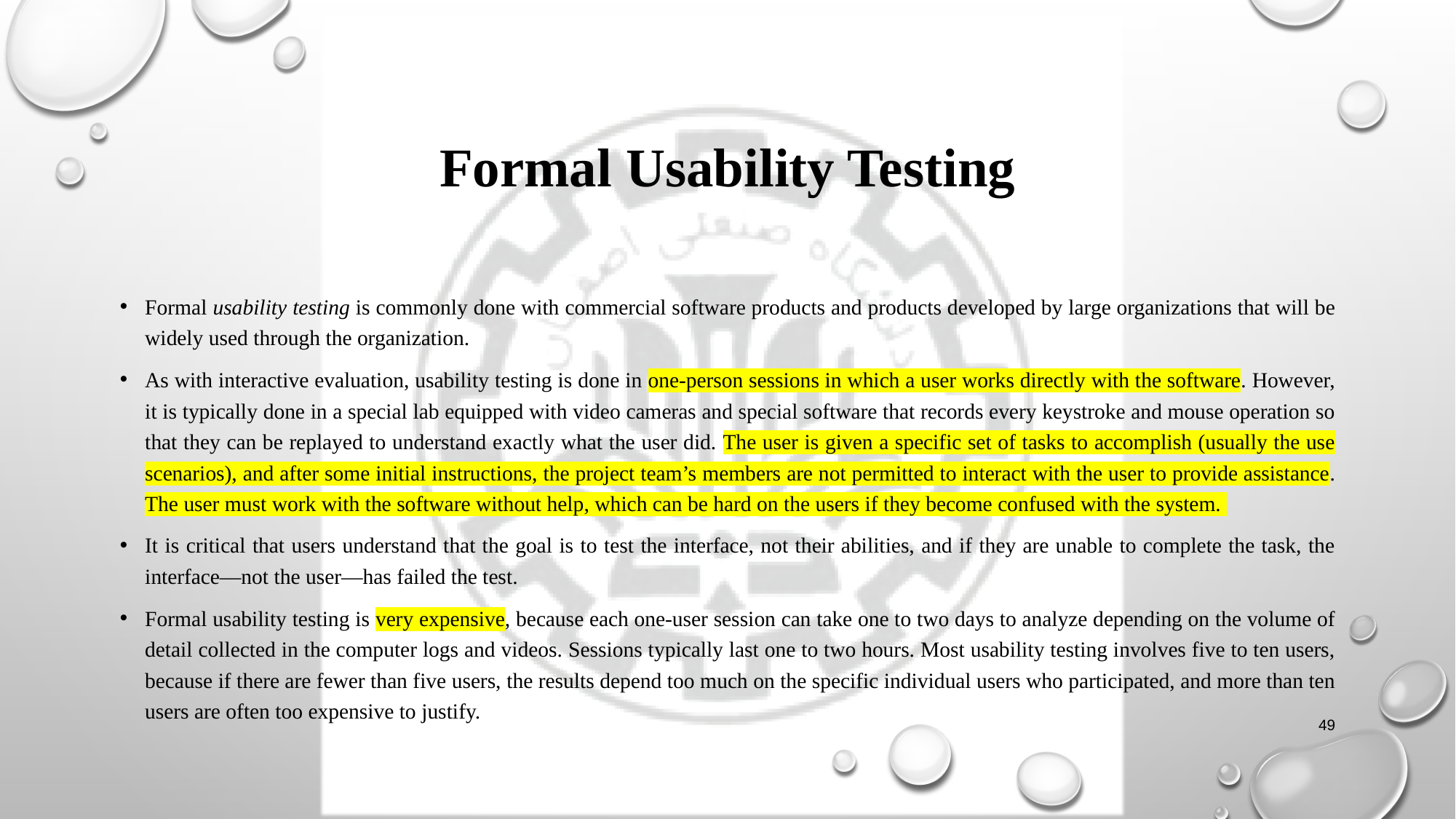

# Formal Usability Testing
Formal usability testing is commonly done with commercial software products and products developed by large organizations that will be widely used through the organization.
As with interactive evaluation, usability testing is done in one-person sessions in which a user works directly with the software. However, it is typically done in a special lab equipped with video cameras and special software that records every keystroke and mouse operation so that they can be replayed to understand exactly what the user did. The user is given a specific set of tasks to accomplish (usually the use scenarios), and after some initial instructions, the project team’s members are not permitted to interact with the user to provide assistance. The user must work with the software without help, which can be hard on the users if they become confused with the system.
It is critical that users understand that the goal is to test the interface, not their abilities, and if they are unable to complete the task, the interface—not the user—has failed the test.
Formal usability testing is very expensive, because each one-user session can take one to two days to analyze depending on the volume of detail collected in the computer logs and videos. Sessions typically last one to two hours. Most usability testing involves five to ten users, because if there are fewer than five users, the results depend too much on the specific individual users who participated, and more than ten users are often too expensive to justify.
49